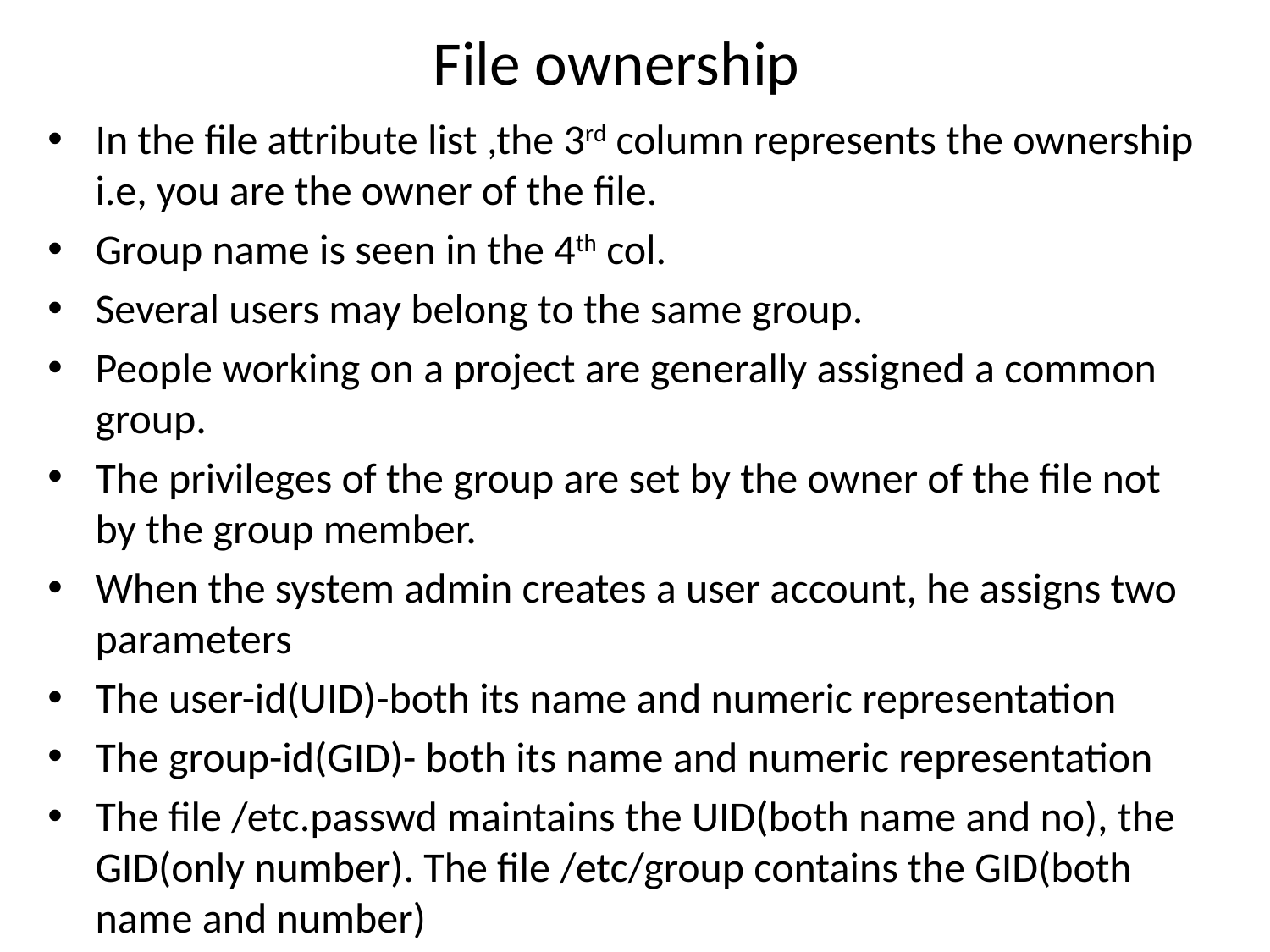

# File ownership
In the file attribute list ,the 3rd column represents the ownership i.e, you are the owner of the file.
Group name is seen in the 4th col.
Several users may belong to the same group.
People working on a project are generally assigned a common group.
The privileges of the group are set by the owner of the file not by the group member.
When the system admin creates a user account, he assigns two parameters
The user-id(UID)-both its name and numeric representation
The group-id(GID)- both its name and numeric representation
The file /etc.passwd maintains the UID(both name and no), the GID(only number). The file /etc/group contains the GID(both name and number)